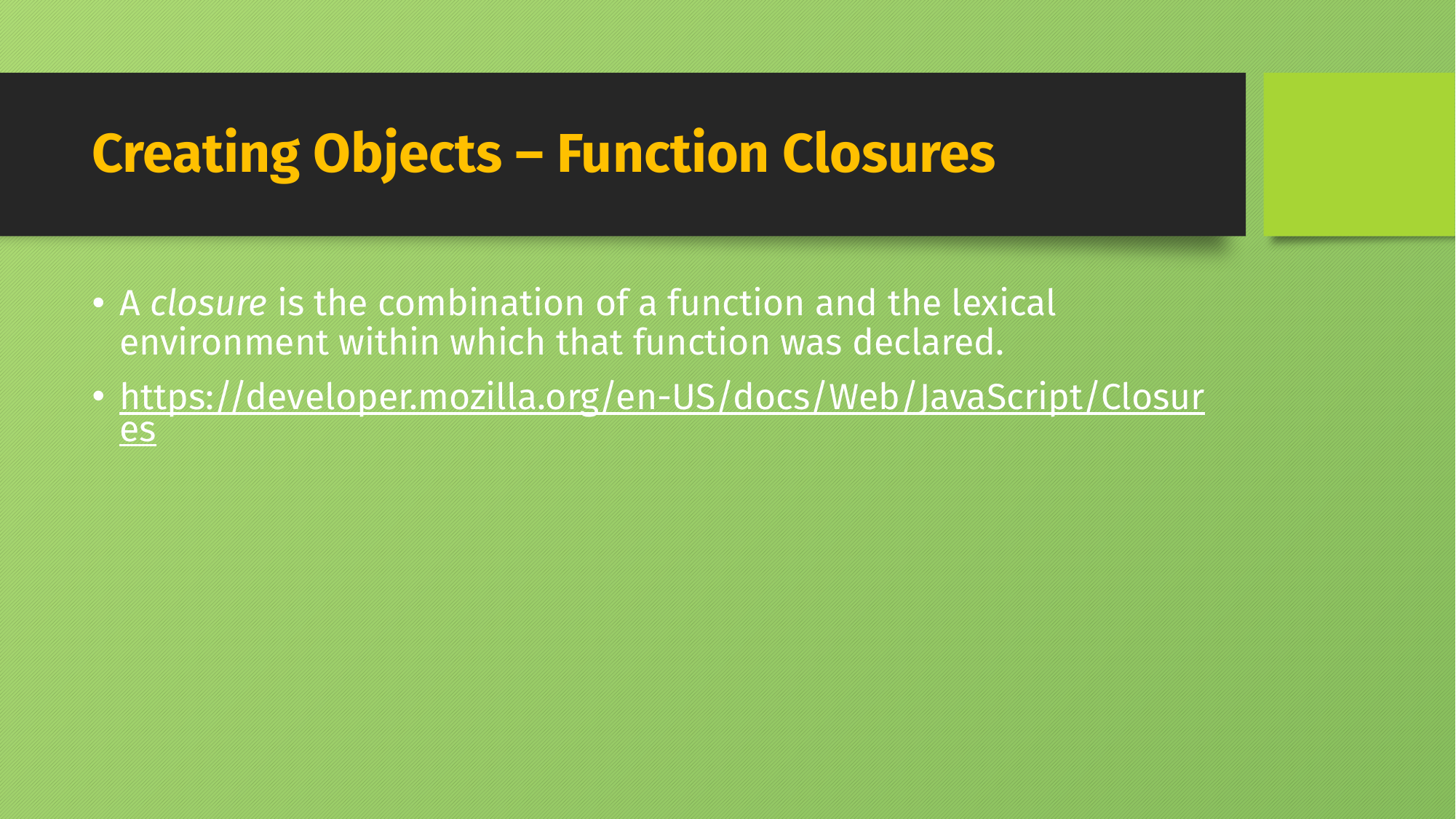

# Creating Objects – Function Closures
A closure is the combination of a function and the lexical environment within which that function was declared.
https://developer.mozilla.org/en-US/docs/Web/JavaScript/Closures